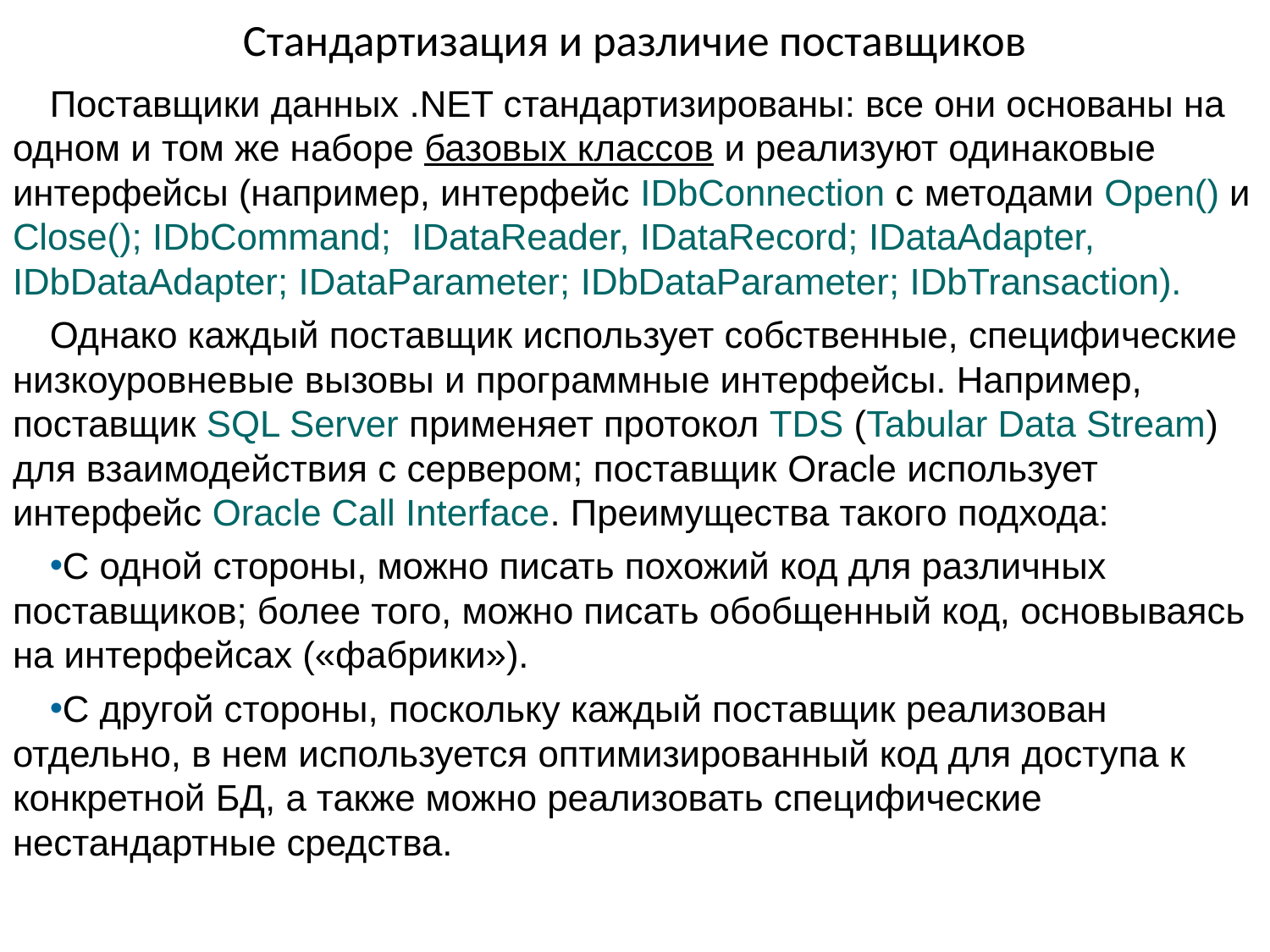

# Стандартизация и различие поставщиков
Поставщики данных .NET стандартизированы: все они основаны на одном и том же наборе базовых классов и реализуют одинаковые интерфейсы (например, интерфейс IDbConnection c методами Open() и Close(); IDbCommand;  IDataReader, IDataRecord; IDataAdapter, IDbDataAdapter; IDataParameter; IDbDataParameter; IDbTransaction).
Однако каждый поставщик использует собственные, специфические низкоуровневые вызовы и программные интерфейсы. Например, поставщик SQL Server применяет протокол TDS (Tabular Data Stream) для взаимодействия с сервером; поставщик Oracle использует интерфейс Oracle Call Interface. Преимущества такого подхода:
С одной стороны, можно писать похожий код для различных поставщиков; более того, можно писать обобщенный код, основываясь на интерфейсах («фабрики»).
С другой стороны, поскольку каждый поставщик реализован отдельно, в нем используется оптимизированный код для доступа к конкретной БД, а также можно реализовать специфические нестандартные средства.